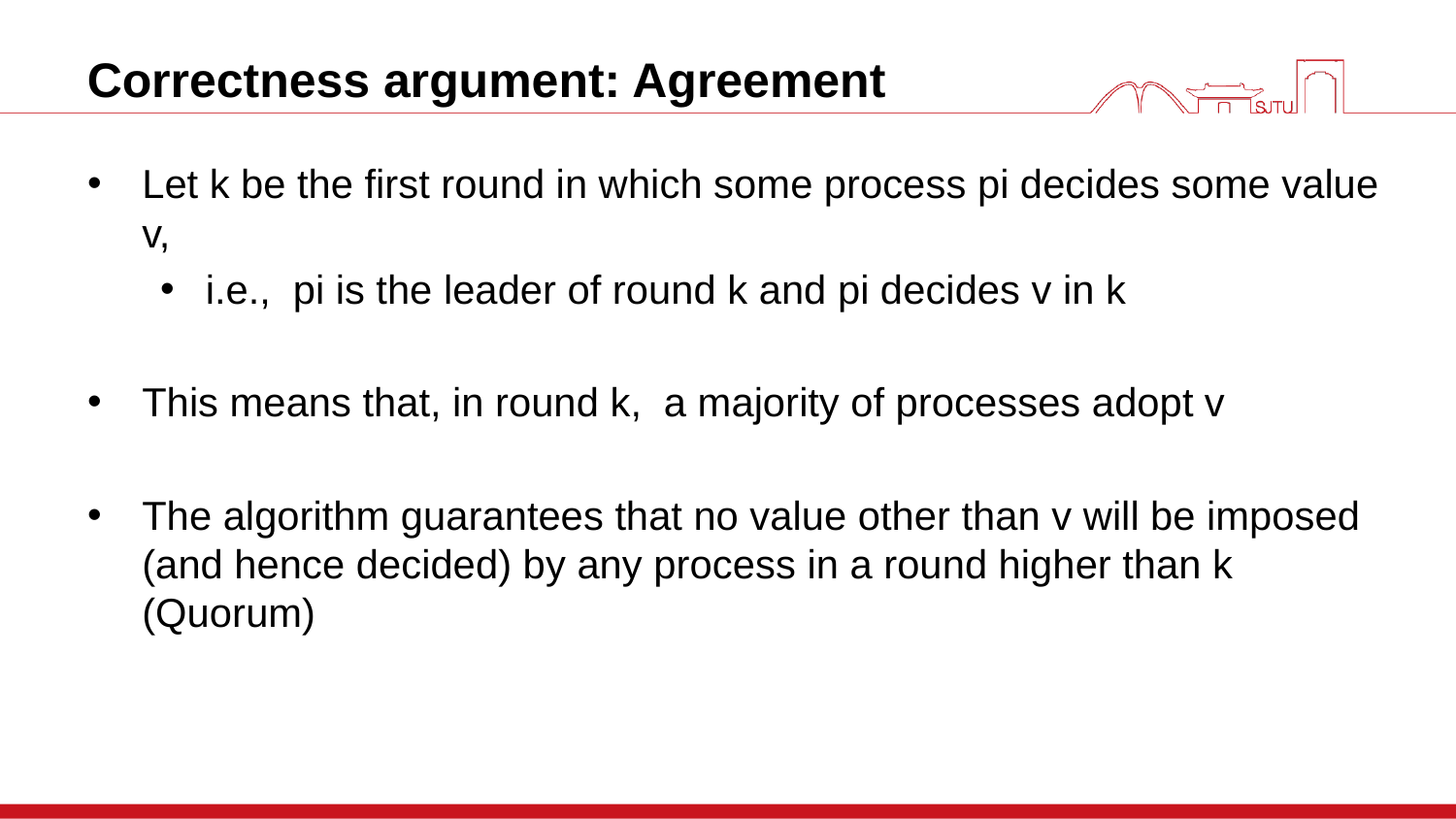

# Correctness argument: Agreement
Let k be the first round in which some process pi decides some value v,
i.e.,  pi is the leader of round k and pi decides v in k

This means that, in round k,  a majority of processes adopt v

The algorithm guarantees that no value other than v will be imposed (and hence decided) by any process in a round higher than k (Quorum)